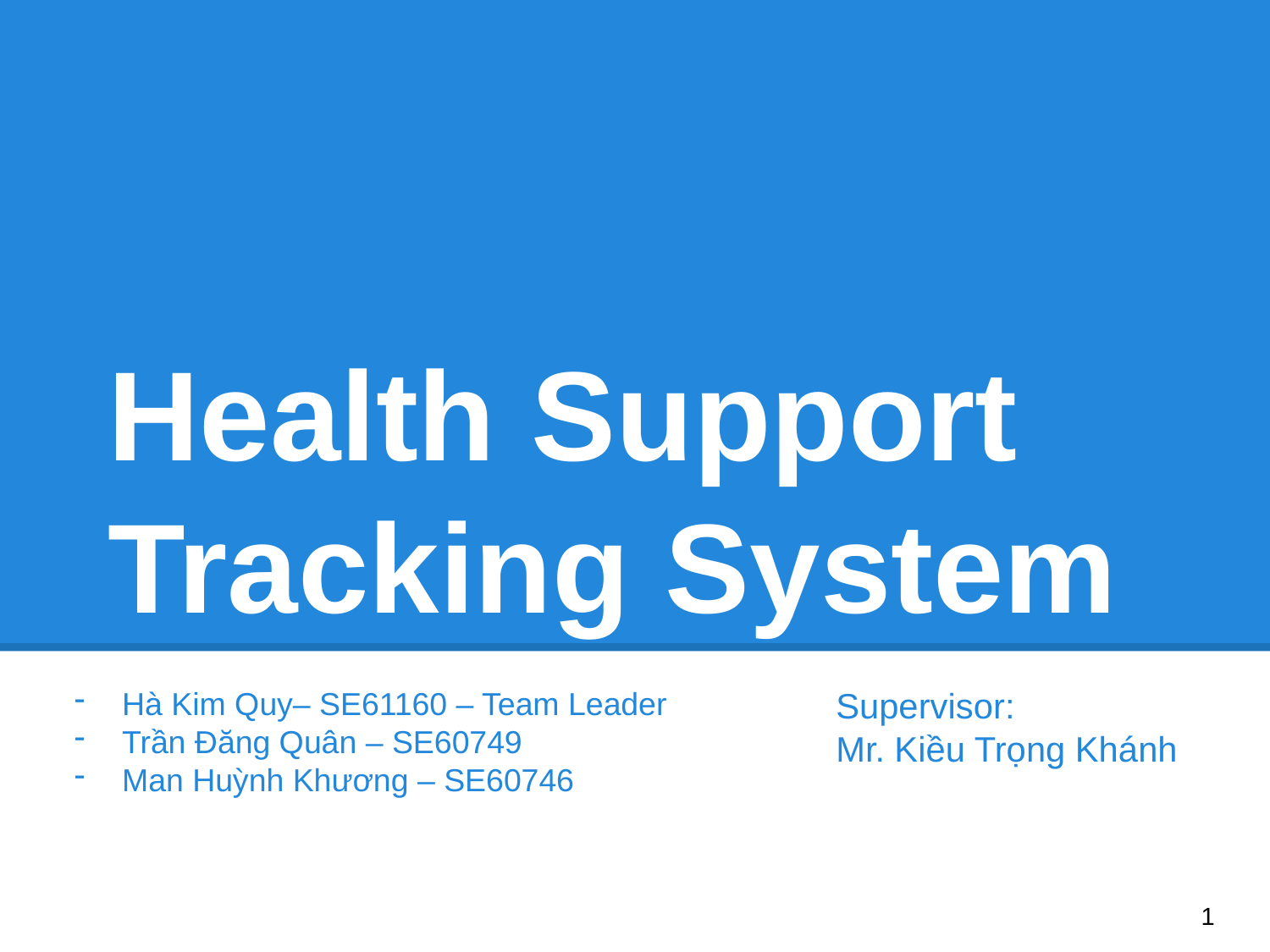

# Health Support Tracking System
Hà Kim Quy– SE61160 – Team Leader
Trần Đăng Quân – SE60749
Man Huỳnh Khương – SE60746
Supervisor:
Mr. Kiều Trọng Khánh
1